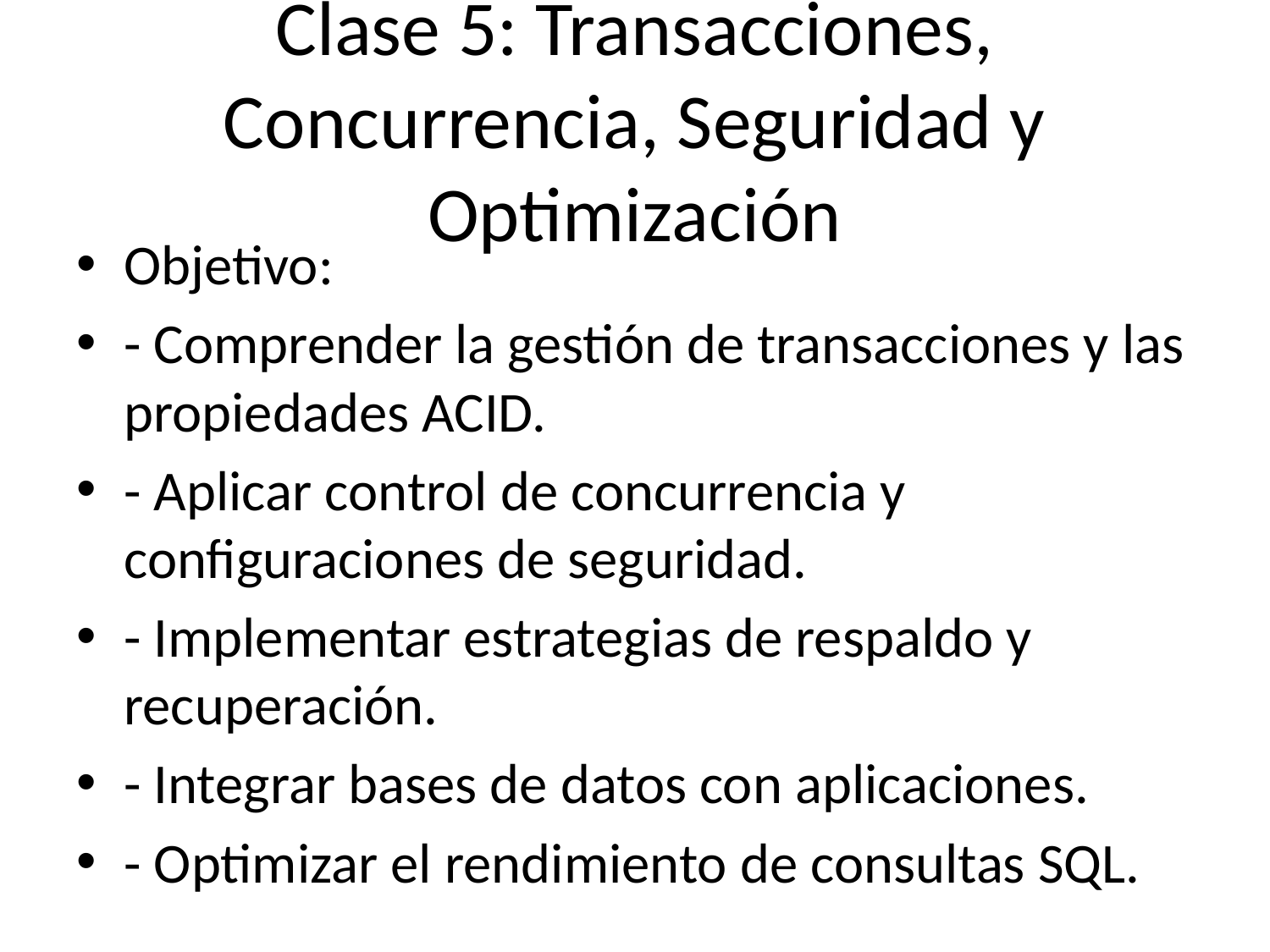

# Clase 5: Transacciones, Concurrencia, Seguridad y Optimización
Objetivo:
- Comprender la gestión de transacciones y las propiedades ACID.
- Aplicar control de concurrencia y configuraciones de seguridad.
- Implementar estrategias de respaldo y recuperación.
- Integrar bases de datos con aplicaciones.
- Optimizar el rendimiento de consultas SQL.